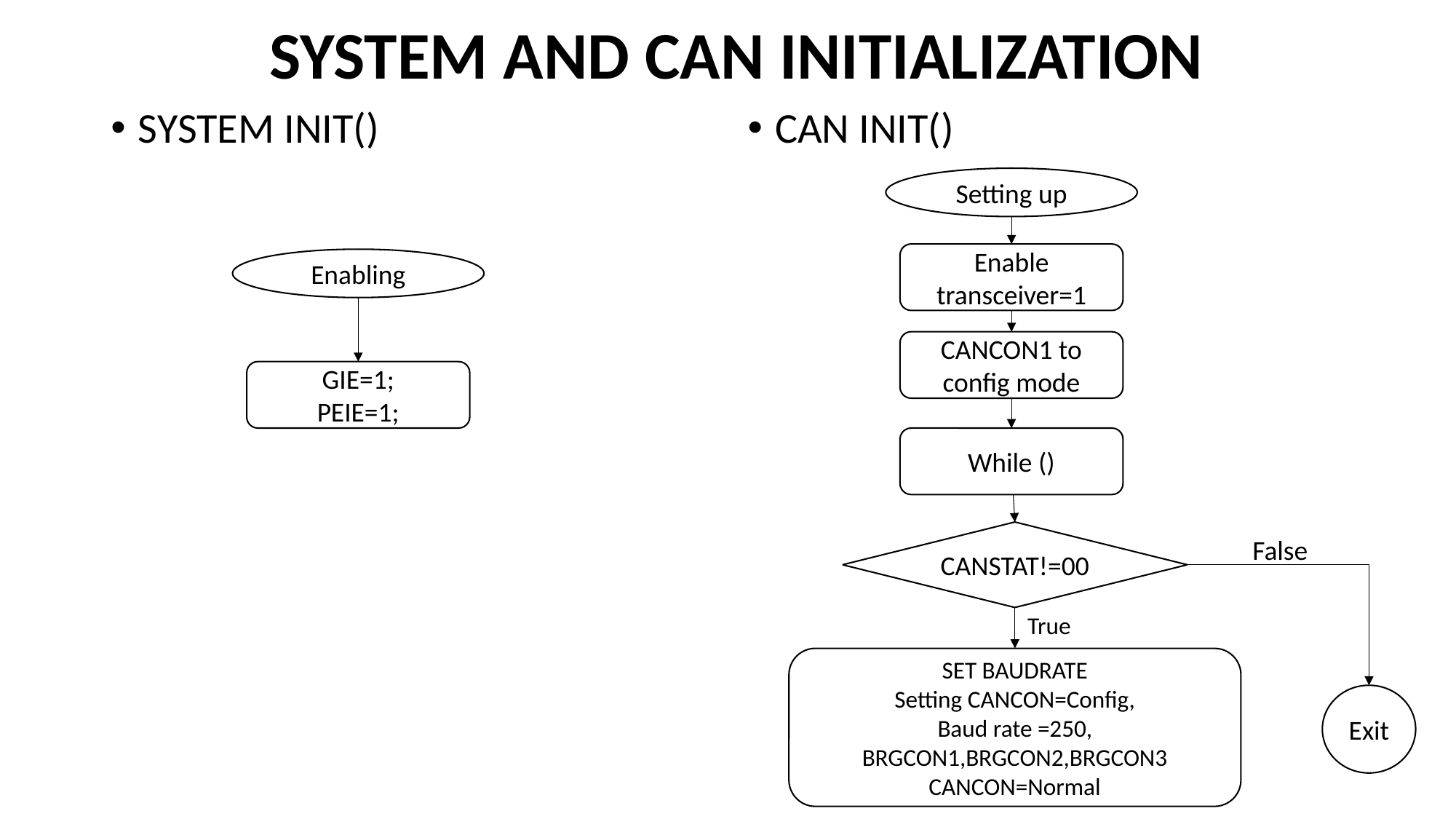

# SYSTEM AND CAN INITIALIZATION
SYSTEM INIT()

CAN INIT()
Setting up
Enable transceiver=1
Enabling
CANCON1 to config mode
GIE=1;
PEIE=1;
While ()
CANSTAT!=00
False
True
SET BAUDRATE
Setting CANCON=Config,
Baud rate =250,
BRGCON1,BRGCON2,BRGCON3
CANCON=Normal
Exit